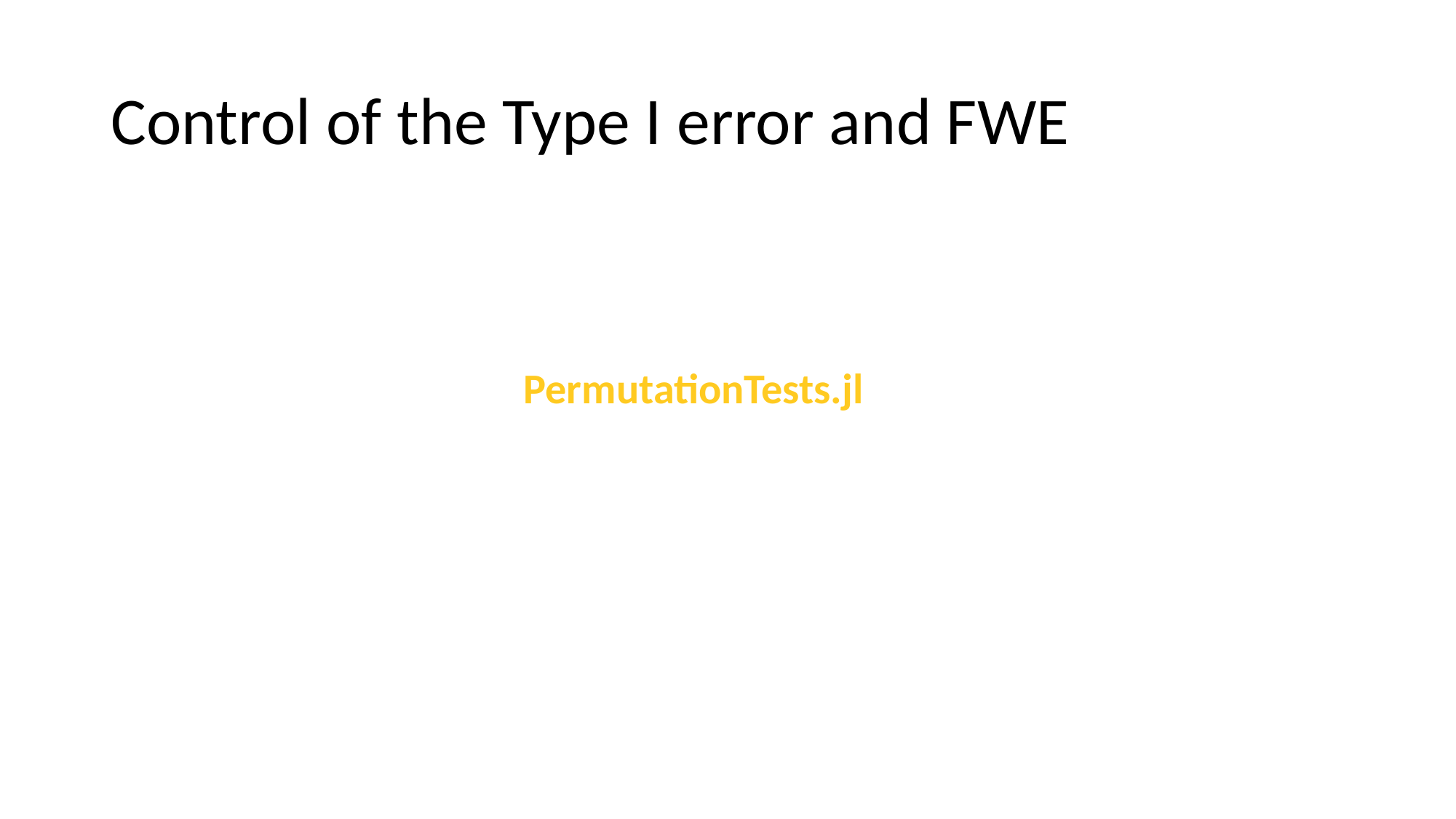

# Control of the Type I error and FWE
PermutationTests.jl